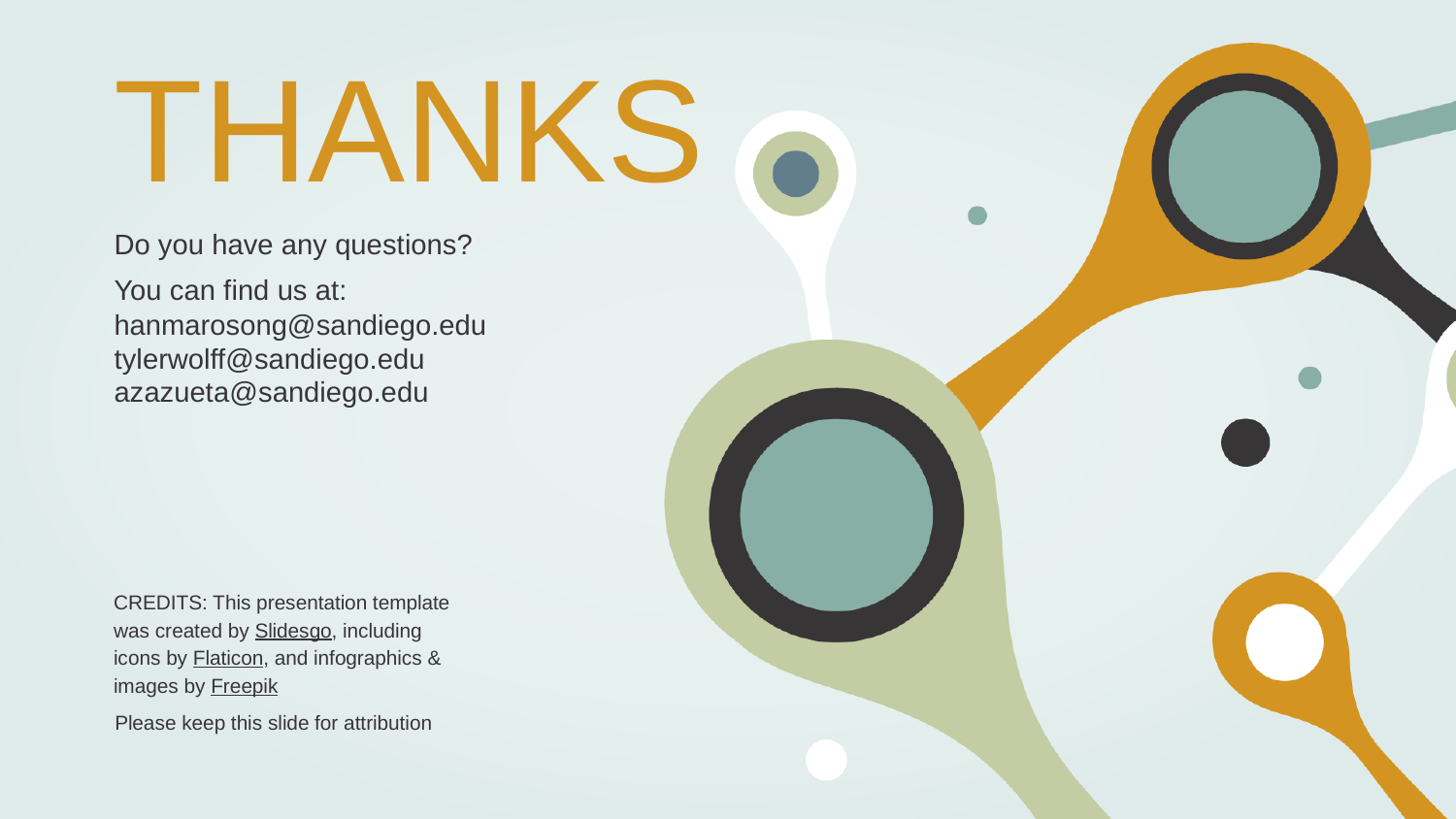

# THANKS
Do you have any questions?
You can find us at:
hanmarosong@sandiego.edu
tylerwolff@sandiego.edu
azazueta@sandiego.edu
Please keep this slide for attribution